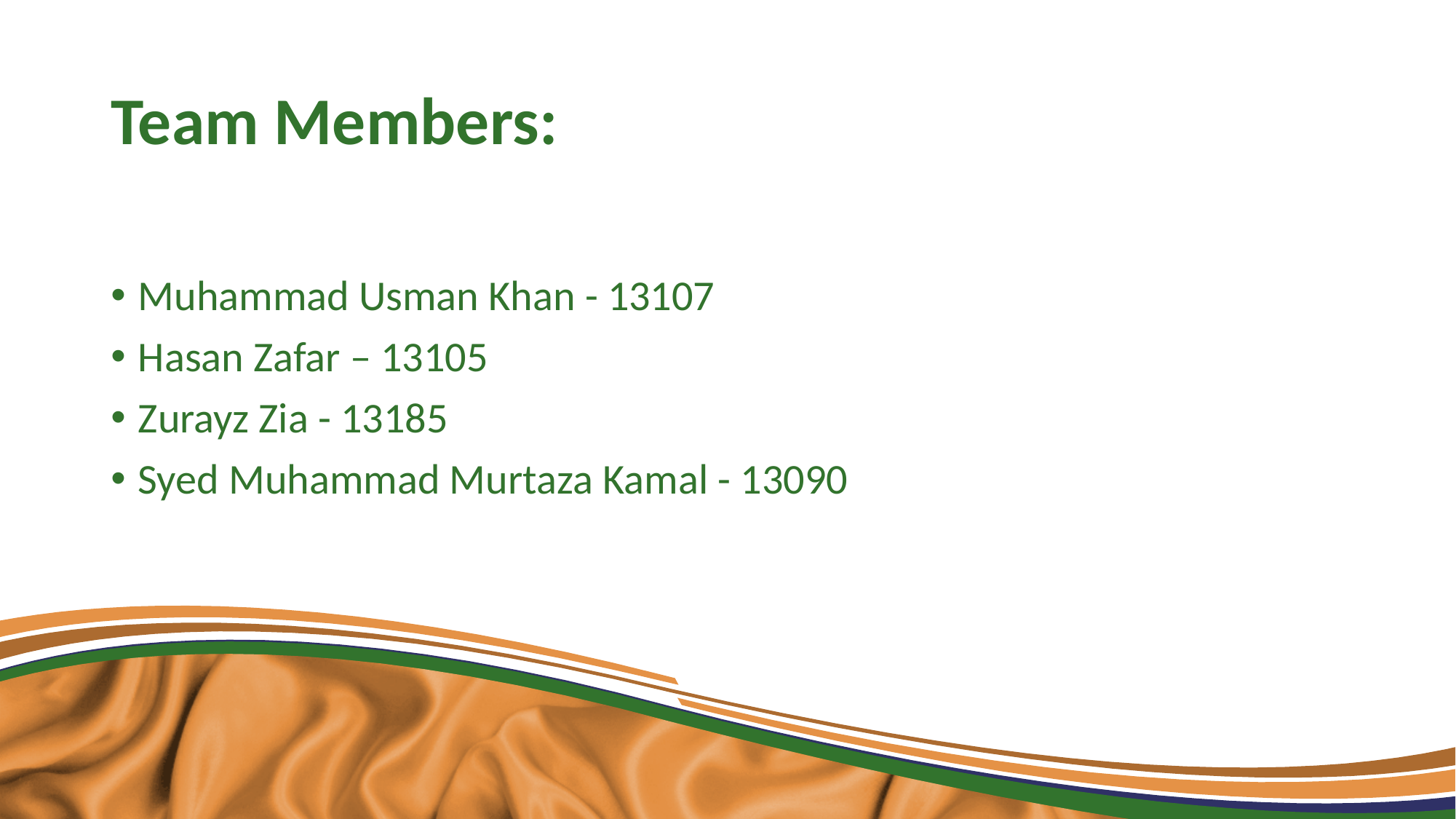

# Team Members:
Muhammad Usman Khan - 13107
Hasan Zafar – 13105
Zurayz Zia - 13185
Syed Muhammad Murtaza Kamal - 13090